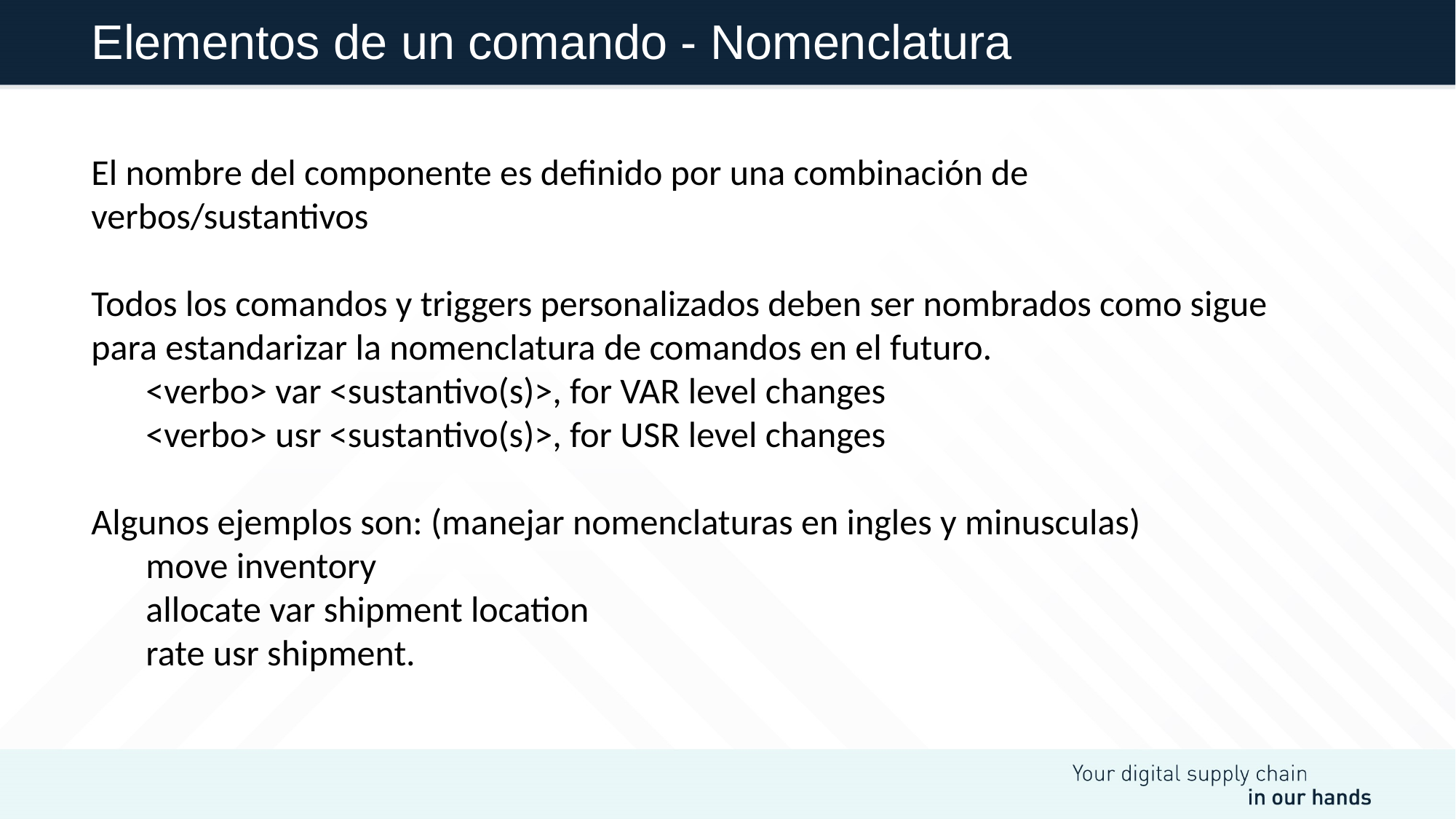

# Elementos de un comando - Nomenclatura

El nombre del componente es definido por una combinación de verbos/sustantivos

Todos los comandos y triggers personalizados deben ser nombrados como sigue para estandarizar la nomenclatura de comandos en el futuro.
<verbo> var <sustantivo(s)>, for VAR level changes
<verbo> usr <sustantivo(s)>, for USR level changes

Algunos ejemplos son: (manejar nomenclaturas en ingles y minusculas)
move inventory
allocate var shipment location
rate usr shipment.